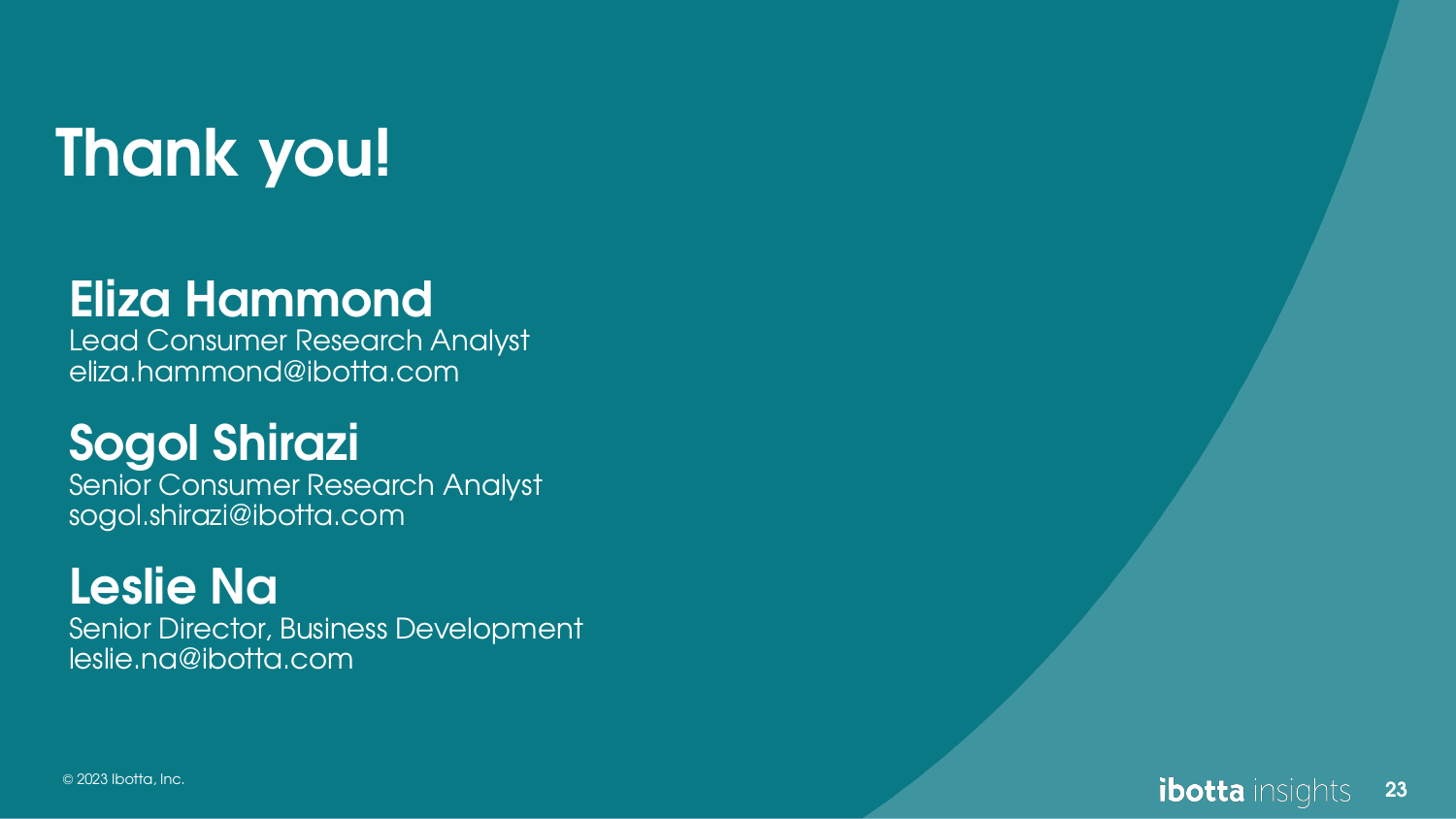

# Thank you!
Eliza Hammond
Lead Consumer Research Analyst
eliza.hammond@ibotta.com

Sogol Shirazi
Senior Consumer Research Analyst
sogol.shirazi@ibotta.com

Leslie Na
Senior Director, Business Development
leslie.na@ibotta.com
© 2023 Ibotta, Inc.
23